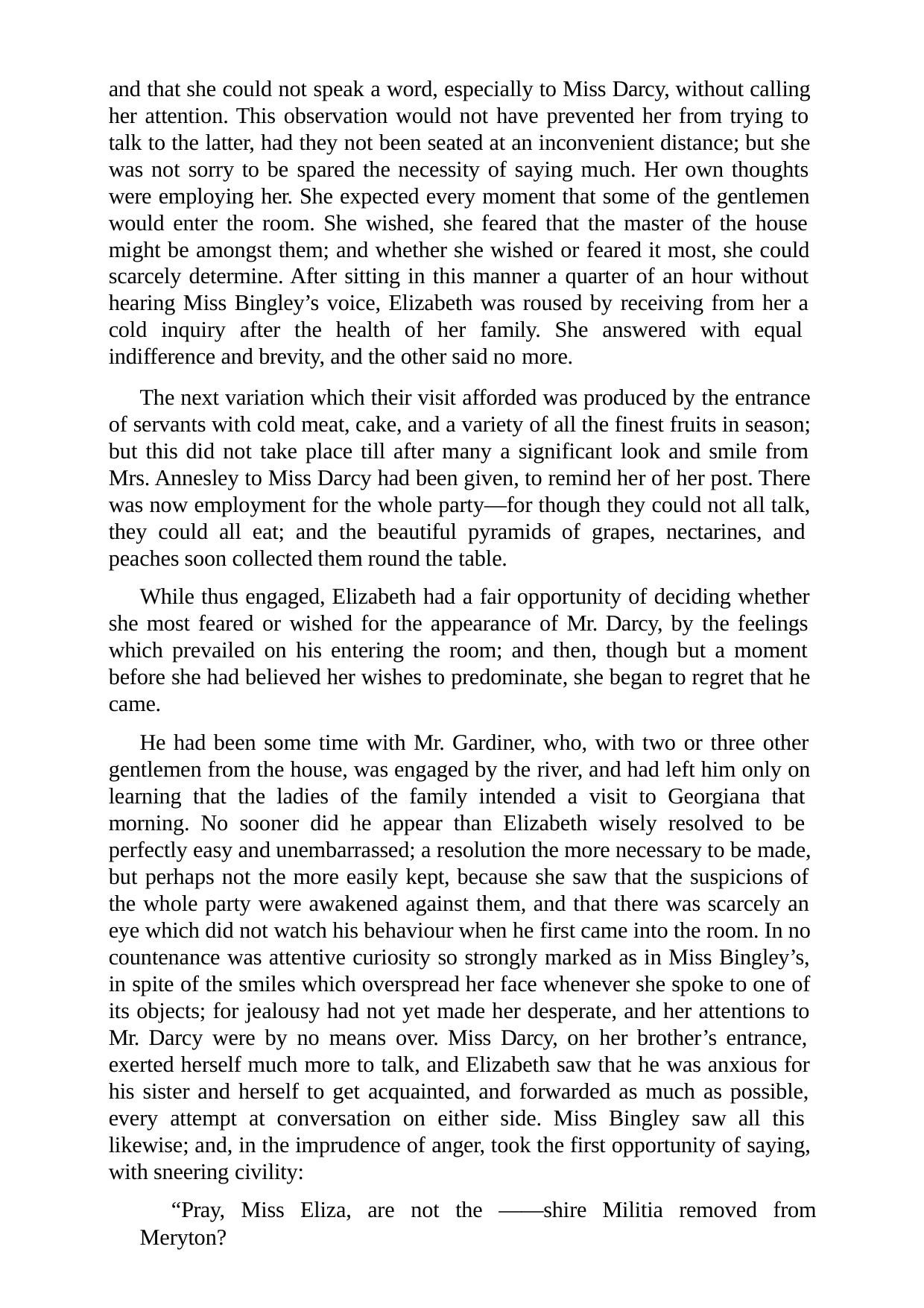

and that she could not speak a word, especially to Miss Darcy, without calling  her attention. This observation would not have prevented her from trying to  talk to the latter, had they not been seated at an inconvenient distance; but she  was not sorry to be spared the necessity of saying much. Her own thoughts  were employing her. She expected every moment that some of the gentlemen  would enter the room. She wished, she feared that the master of the house  might be amongst them; and whether she wished or feared it most, she could  scarcely determine. After sitting in this manner a quarter of an hour without  hearing Miss Bingley’s voice, Elizabeth was roused by receiving from her a  cold inquiry after the health of her family. She answered with equal  indifference and brevity, and the other said no more.
The next variation which their visit afforded was produced by the entrance  of servants with cold meat, cake, and a variety of all the finest fruits in season;  but this did not take place till after many a significant look and smile from  Mrs. Annesley to Miss Darcy had been given, to remind her of her post. There  was now employment for the whole party—for though they could not all talk,  they could all eat; and the beautiful pyramids of grapes, nectarines, and  peaches soon collected them round the table.
While thus engaged, Elizabeth had a fair opportunity of deciding whether  she most feared or wished for the appearance of Mr. Darcy, by the feelings  which prevailed on his entering the room; and then, though but a moment  before she had believed her wishes to predominate, she began to regret that he  came.
He had been some time with Mr. Gardiner, who, with two or three other  gentlemen from the house, was engaged by the river, and had left him only on  learning that the ladies of the family intended a visit to Georgiana that  morning. No sooner did he appear than Elizabeth wisely resolved to be  perfectly easy and unembarrassed; a resolution the more necessary to be made,  but perhaps not the more easily kept, because she saw that the suspicions of  the whole party were awakened against them, and that there was scarcely an  eye which did not watch his behaviour when he first came into the room. In no  countenance was attentive curiosity so strongly marked as in Miss Bingley’s,  in spite of the smiles which overspread her face whenever she spoke to one of  its objects; for jealousy had not yet made her desperate, and her attentions to  Mr. Darcy were by no means over. Miss Darcy, on her brother’s entrance,  exerted herself much more to talk, and Elizabeth saw that he was anxious for  his sister and herself to get acquainted, and forwarded as much as possible,  every attempt at conversation on either side. Miss Bingley saw all this  likewise; and, in the imprudence of anger, took the first opportunity of saying,  with sneering civility:
“Pray, Miss Eliza, are not the ——shire Militia removed from Meryton?